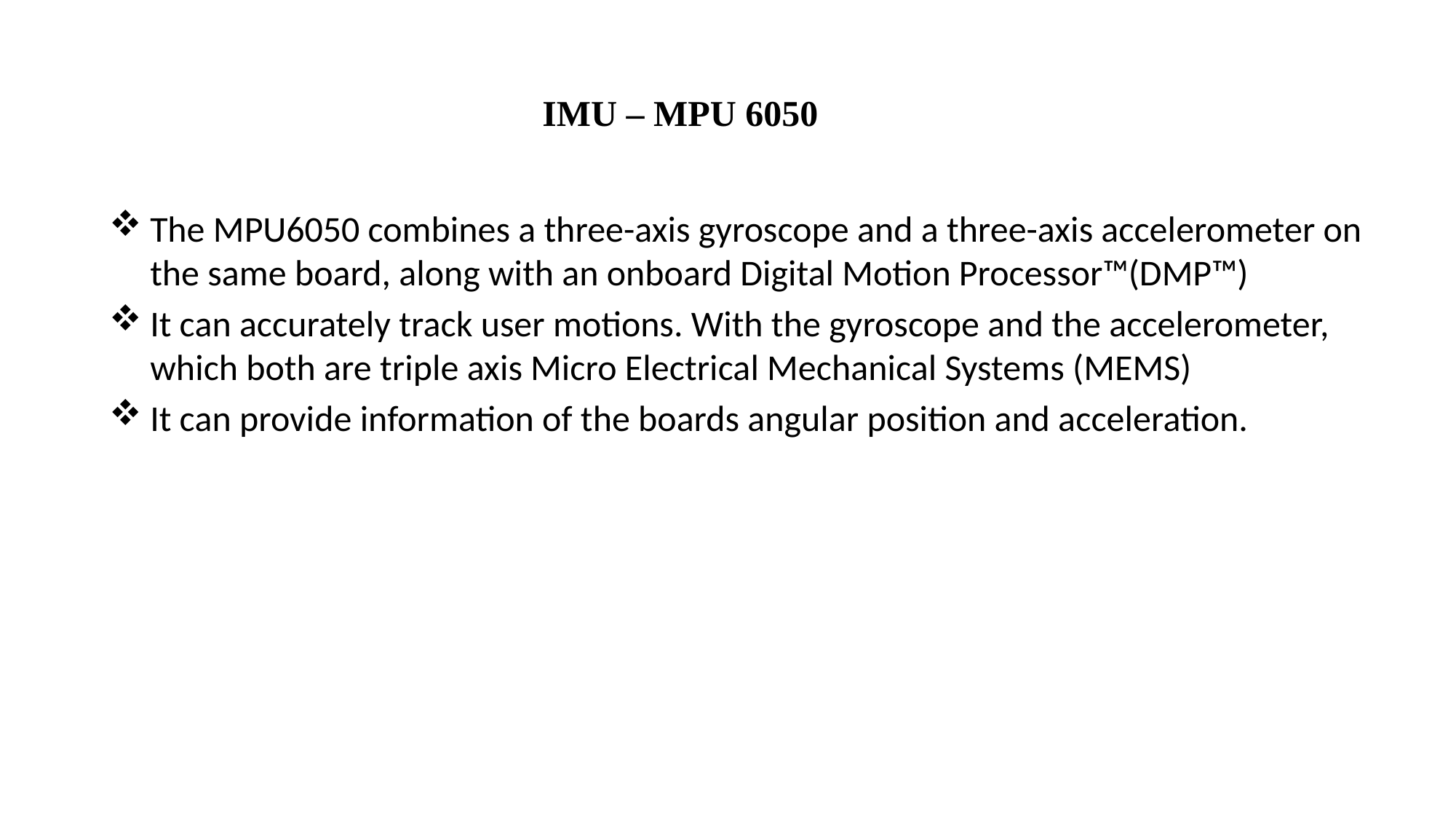

# IMU – MPU 6050
The MPU6050 combines a three-axis gyroscope and a three-axis accelerometer on the same board, along with an onboard Digital Motion Processor™(DMP™)
It can accurately track user motions. With the gyroscope and the accelerometer, which both are triple axis Micro Electrical Mechanical Systems (MEMS)
It can provide information of the boards angular position and acceleration.